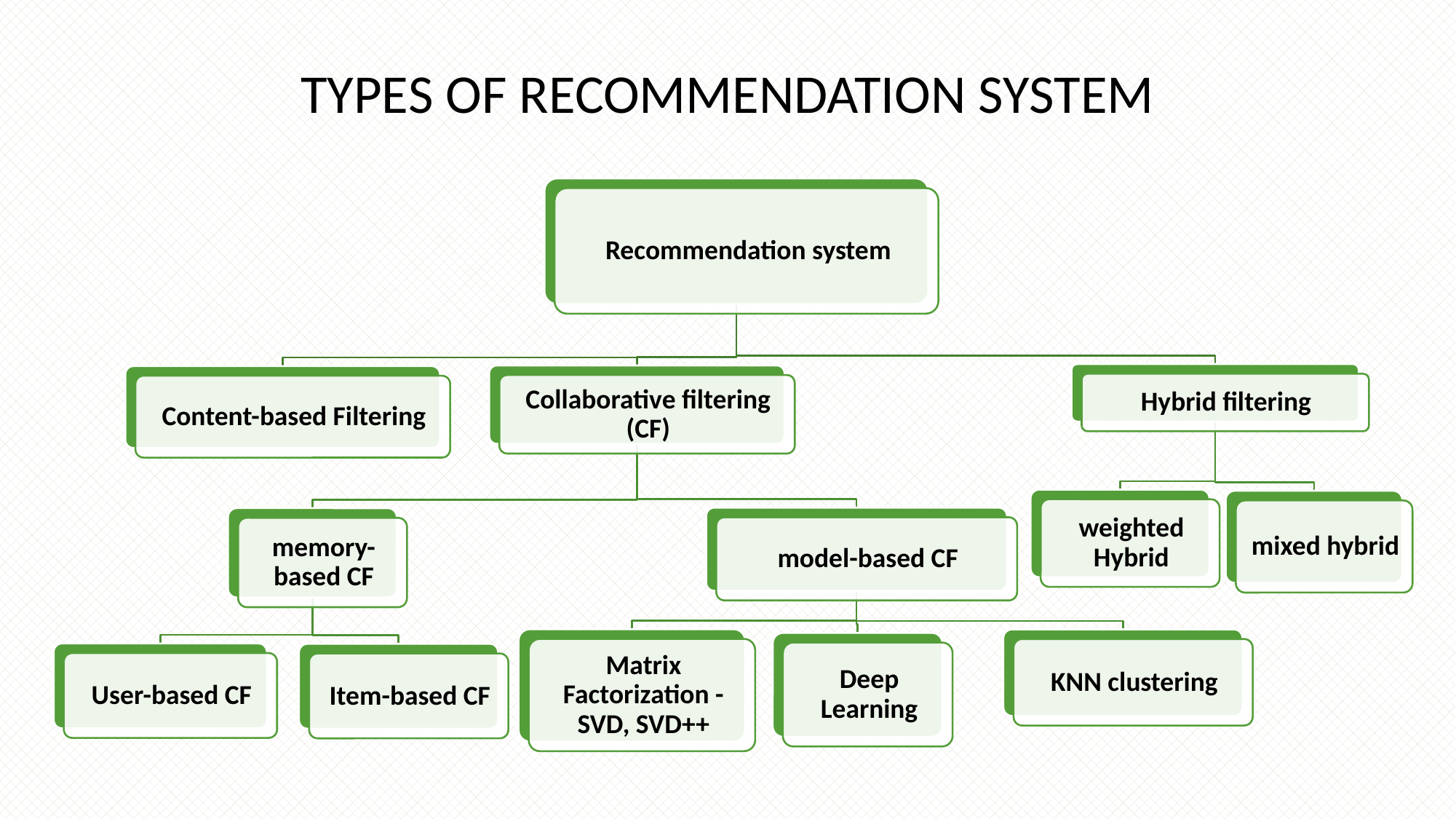

# Types of Recommendation System
Recommendation system
Content-based Filtering
Collaborative filtering (CF)
memory-based CF
User-based CF
Item-based CF
model-based CF
Matrix Factorization - SVD, SVD++
Deep Learning
KNN clustering
Hybrid filtering
weighted Hybrid
mixed hybrid